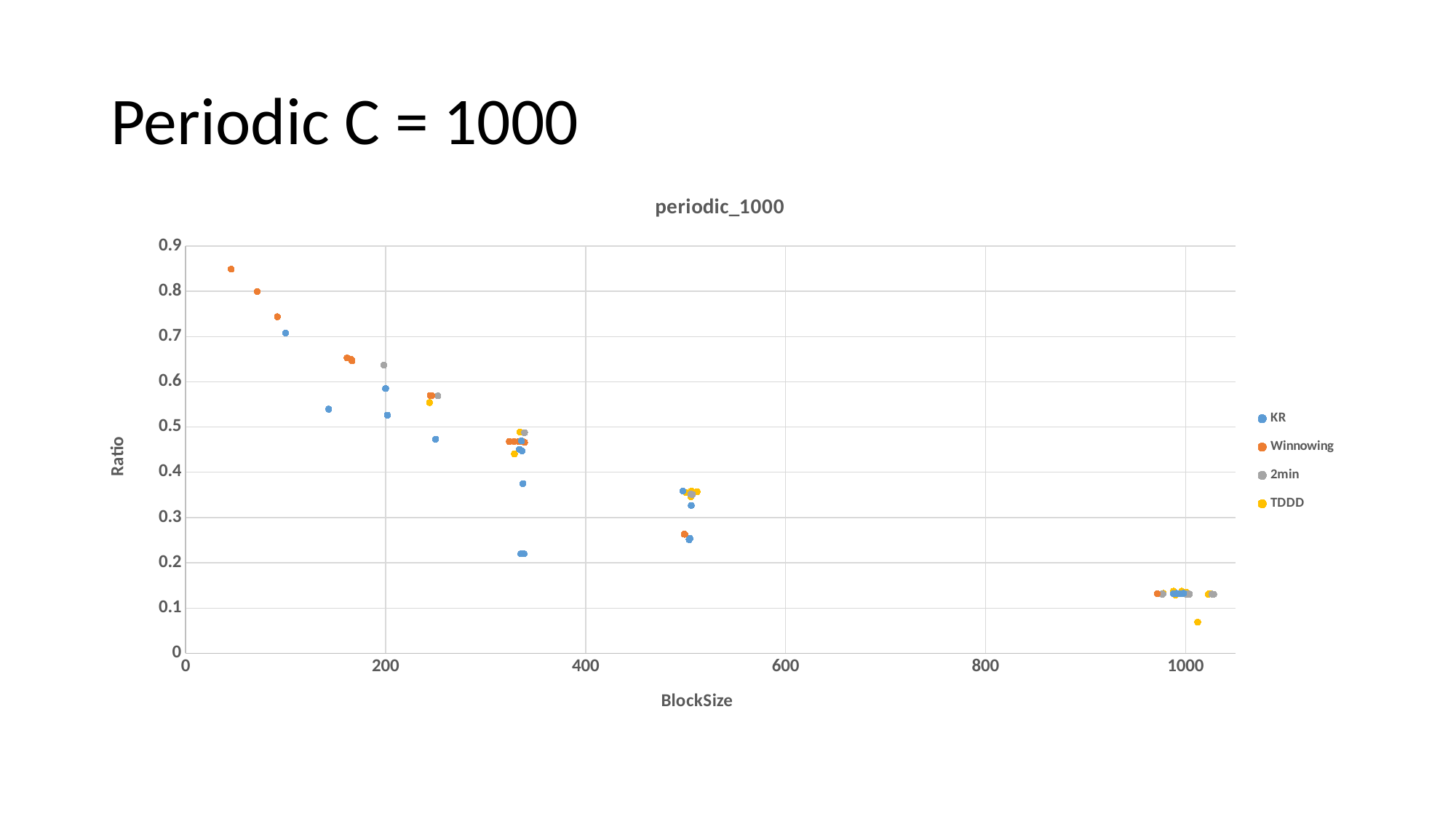

# Periodic C = 1000

### Chart: periodic_1000

| Category |  |  |  |  |
|---|---|---|---|---|